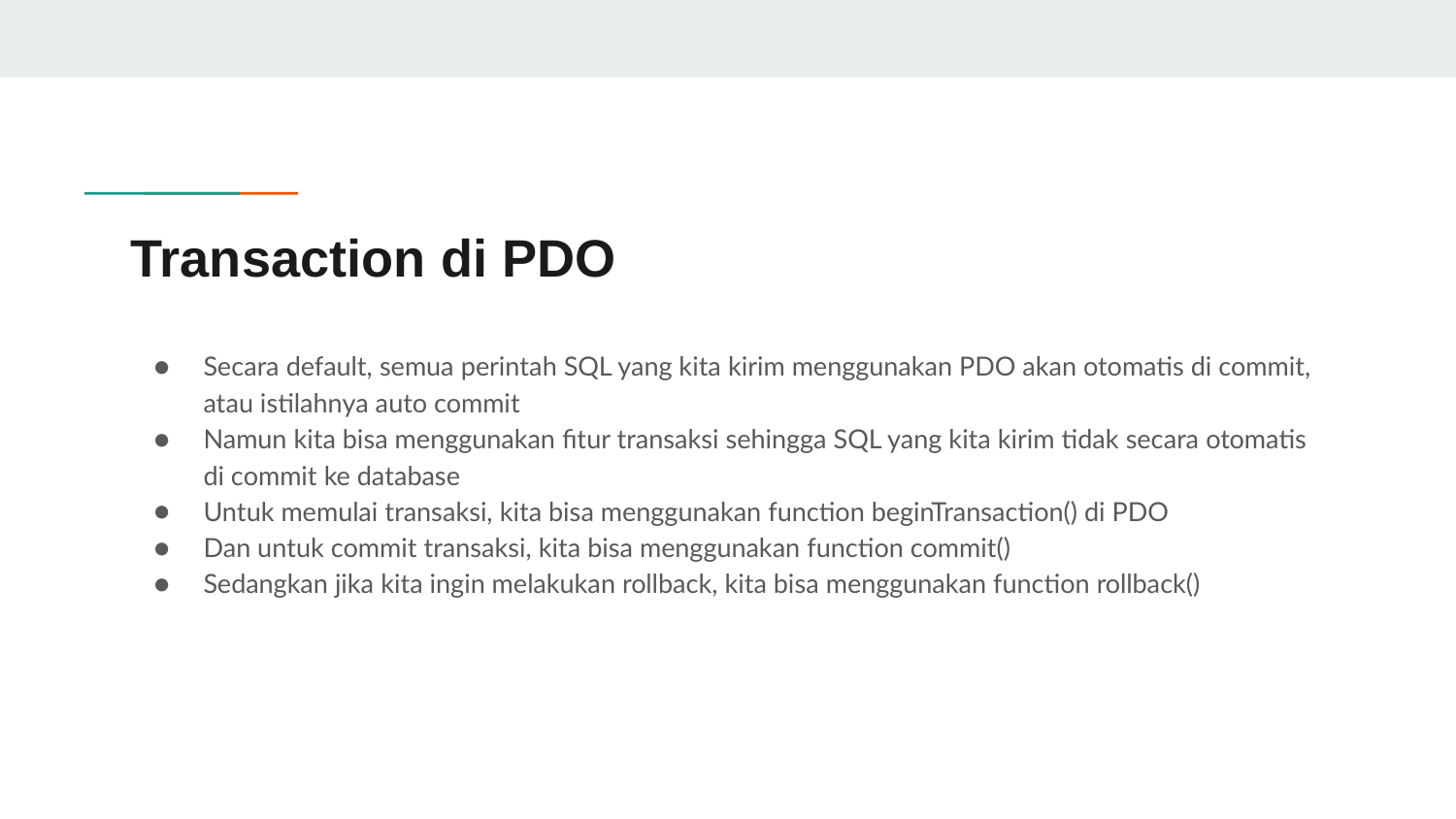

# Transaction di PDO
Secara default, semua perintah SQL yang kita kirim menggunakan PDO akan otomatis di commit, atau istilahnya auto commit
Namun kita bisa menggunakan fitur transaksi sehingga SQL yang kita kirim tidak secara otomatis di commit ke database
Untuk memulai transaksi, kita bisa menggunakan function beginTransaction() di PDO
Dan untuk commit transaksi, kita bisa menggunakan function commit()
Sedangkan jika kita ingin melakukan rollback, kita bisa menggunakan function rollback()